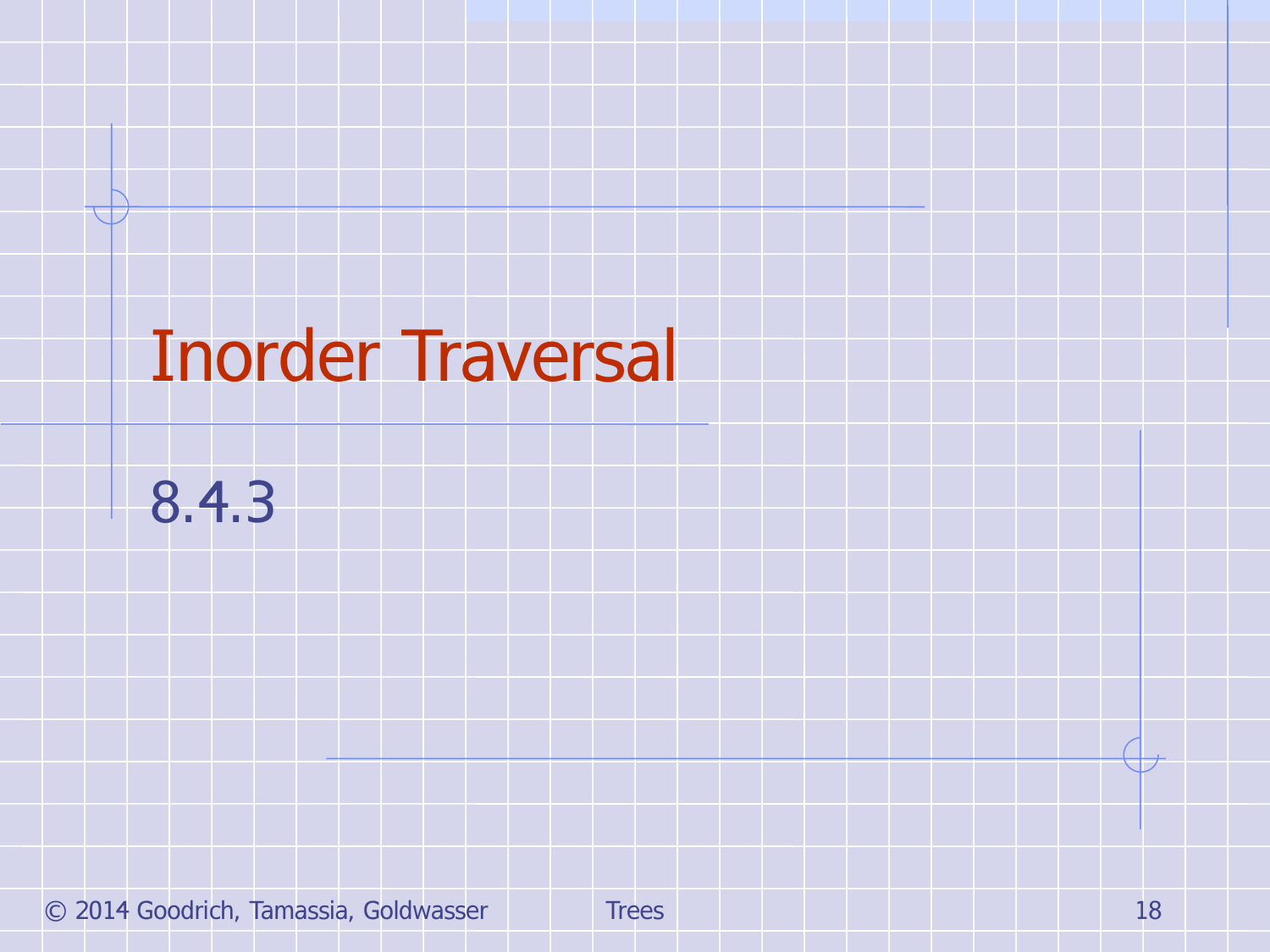

# Inorder Traversal
8.4.3
© 2014 Goodrich, Tamassia, Goldwasser
Trees
18